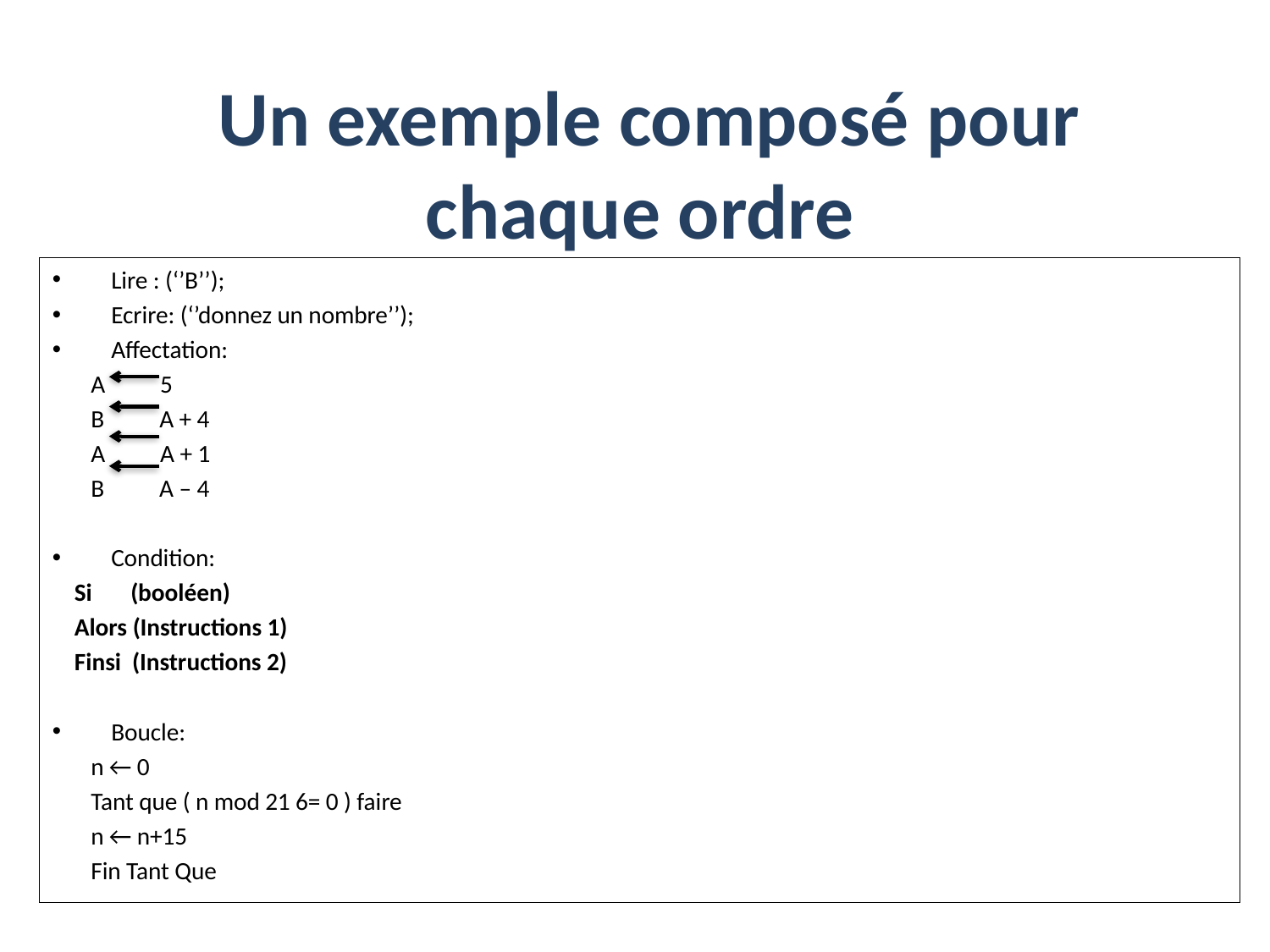

# Un exemple composé pour chaque ordre
Lire : (‘’B’’);
Ecrire: (‘’donnez un nombre’’);
Affectation:
       A          5
       B          A + 4
       A          A + 1
       B          A – 4

Condition:
    Si       (booléen)
    Alors (Instructions 1)
    Finsi  (Instructions 2)

Boucle:
       n ← 0
       Tant que ( n mod 21 6= 0 ) faire
       n ← n+15
       Fin Tant Que